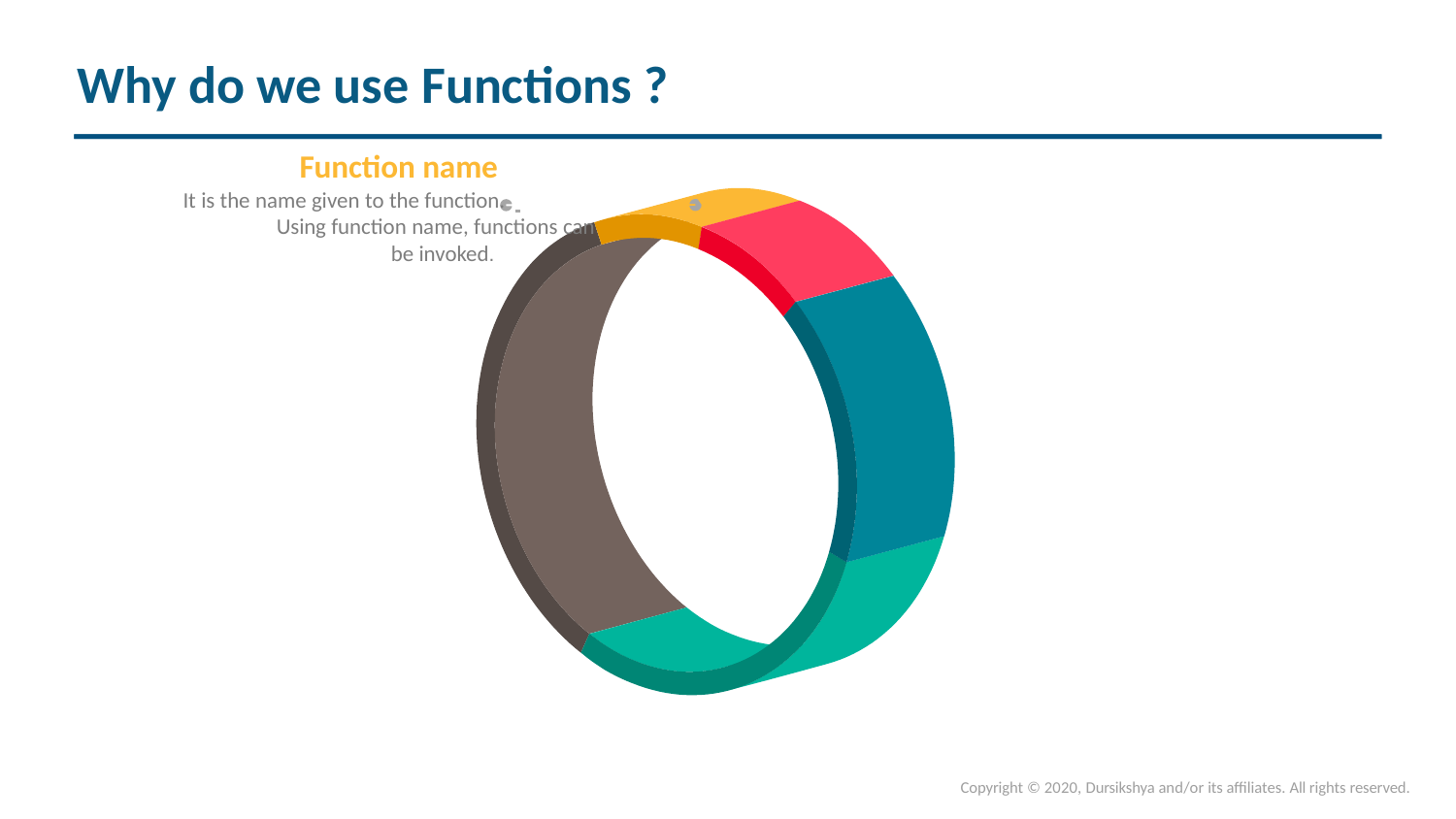

# Why do we use Functions ?

Function name
It is the name given to the function.   	                                 Using function name, functions can
be invoked.

Copyright © 2020, Dursikshya and/or its affiliates. All rights reserved.